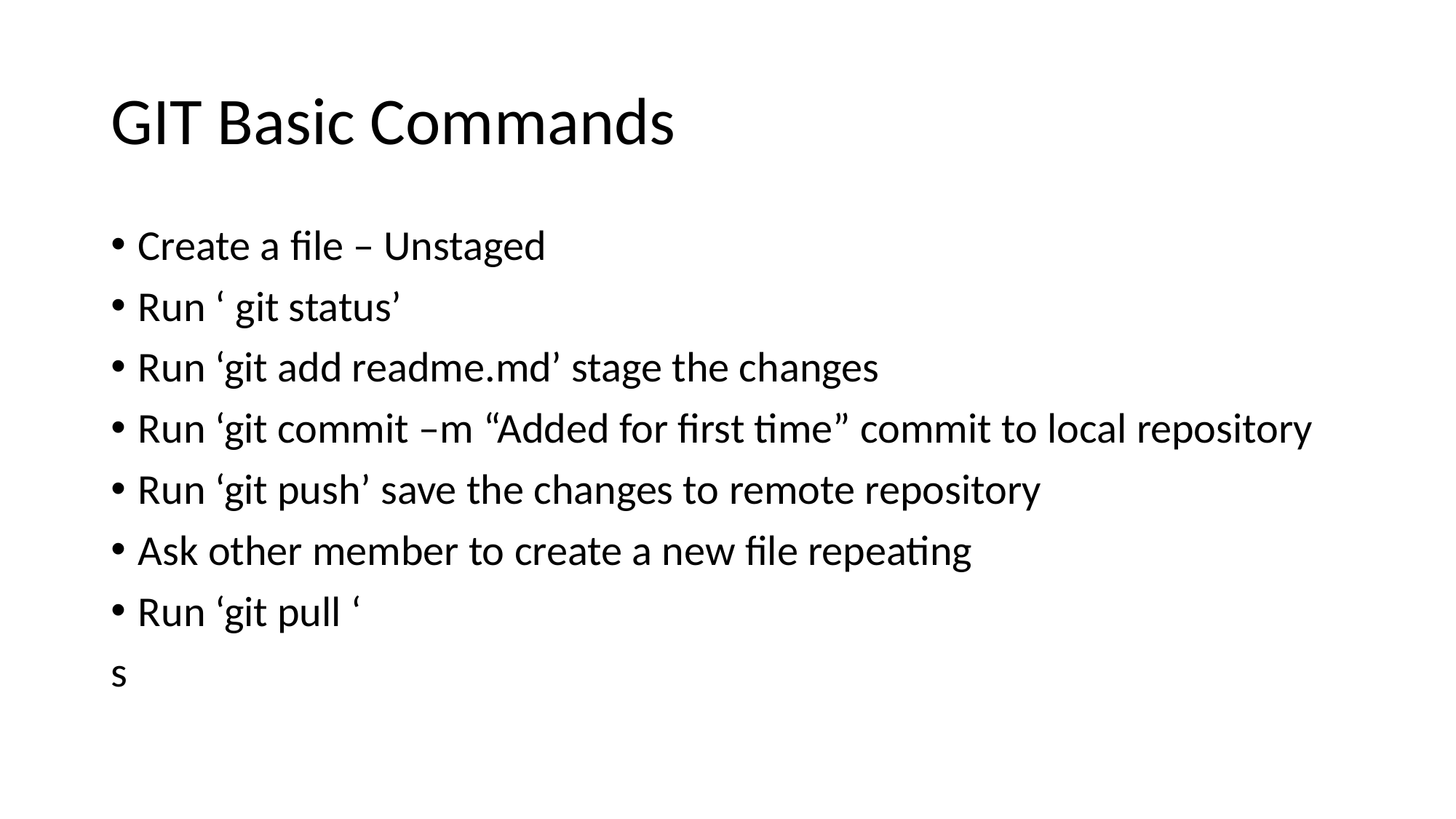

# GIT Basic Commands
Create a file – Unstaged
Run ‘ git status’
Run ‘git add readme.md’ stage the changes
Run ‘git commit –m “Added for first time” commit to local repository
Run ‘git push’ save the changes to remote repository
Ask other member to create a new file repeating
Run ‘git pull ‘
s